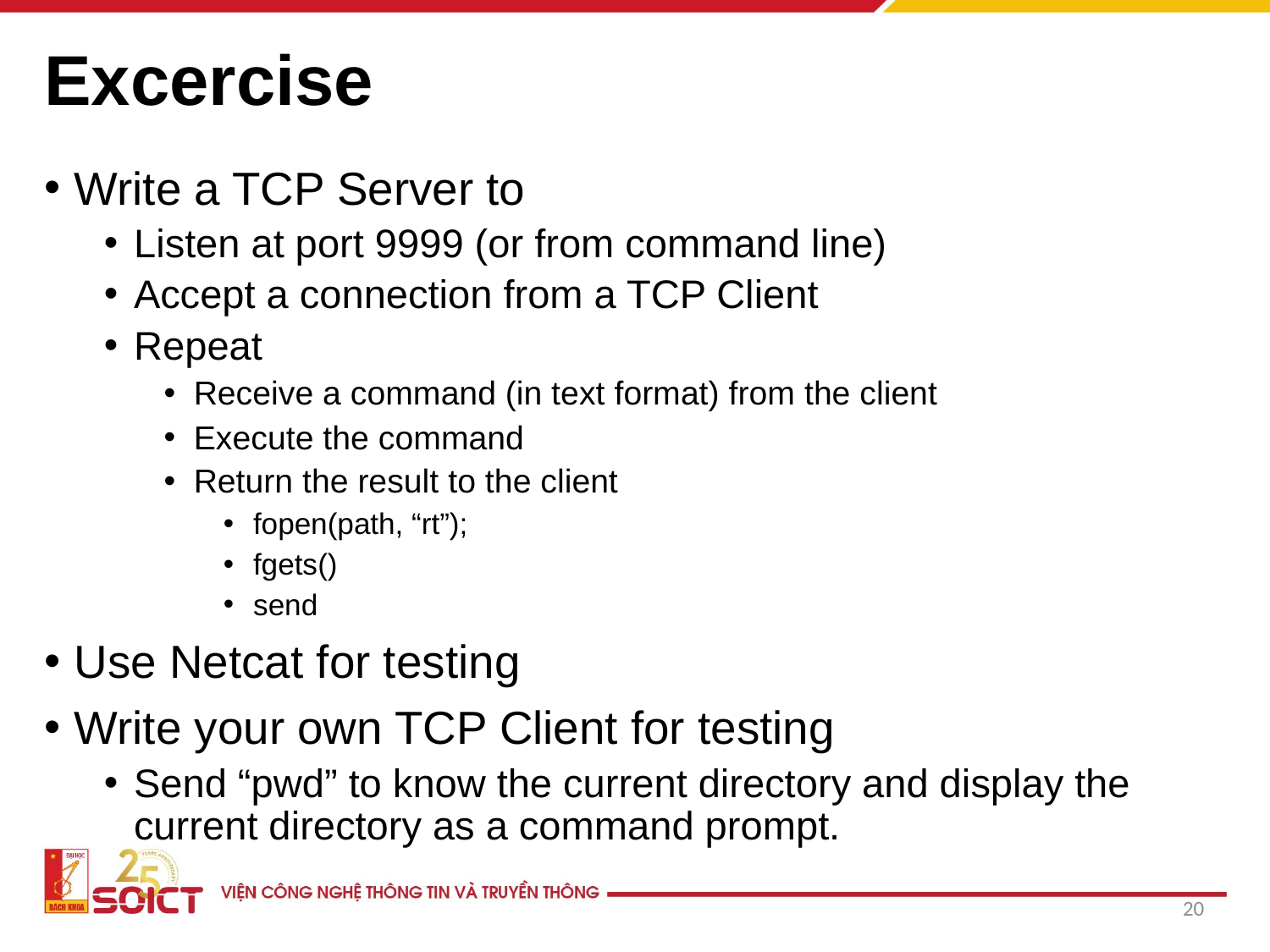

# Excercise
Write a TCP Server to
Listen at port 9999 (or from command line)
Accept a connection from a TCP Client
Repeat
Receive a command (in text format) from the client
Execute the command
Return the result to the client
fopen(path, “rt”);
fgets()
send
Use Netcat for testing
Write your own TCP Client for testing
Send “pwd” to know the current directory and display the current directory as a command prompt.
20